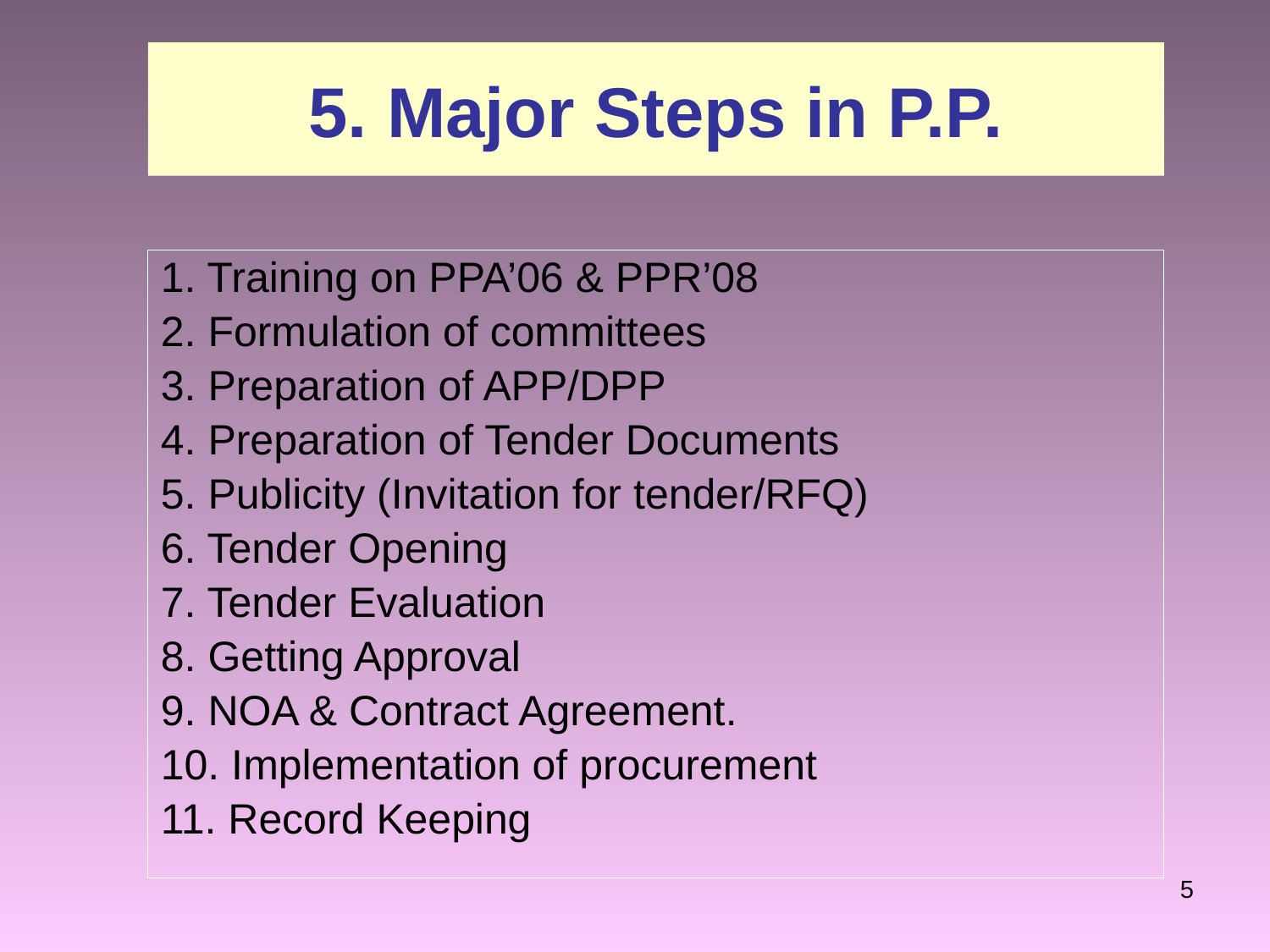

# 5. Major Steps in P.P.
1. Training on PPA’06 & PPR’08
2. Formulation of committees
3. Preparation of APP/DPP
4. Preparation of Tender Documents
5. Publicity (Invitation for tender/RFQ)
6. Tender Opening
7. Tender Evaluation
8. Getting Approval
9. NOA & Contract Agreement.
10. Implementation of procurement
11. Record Keeping
5